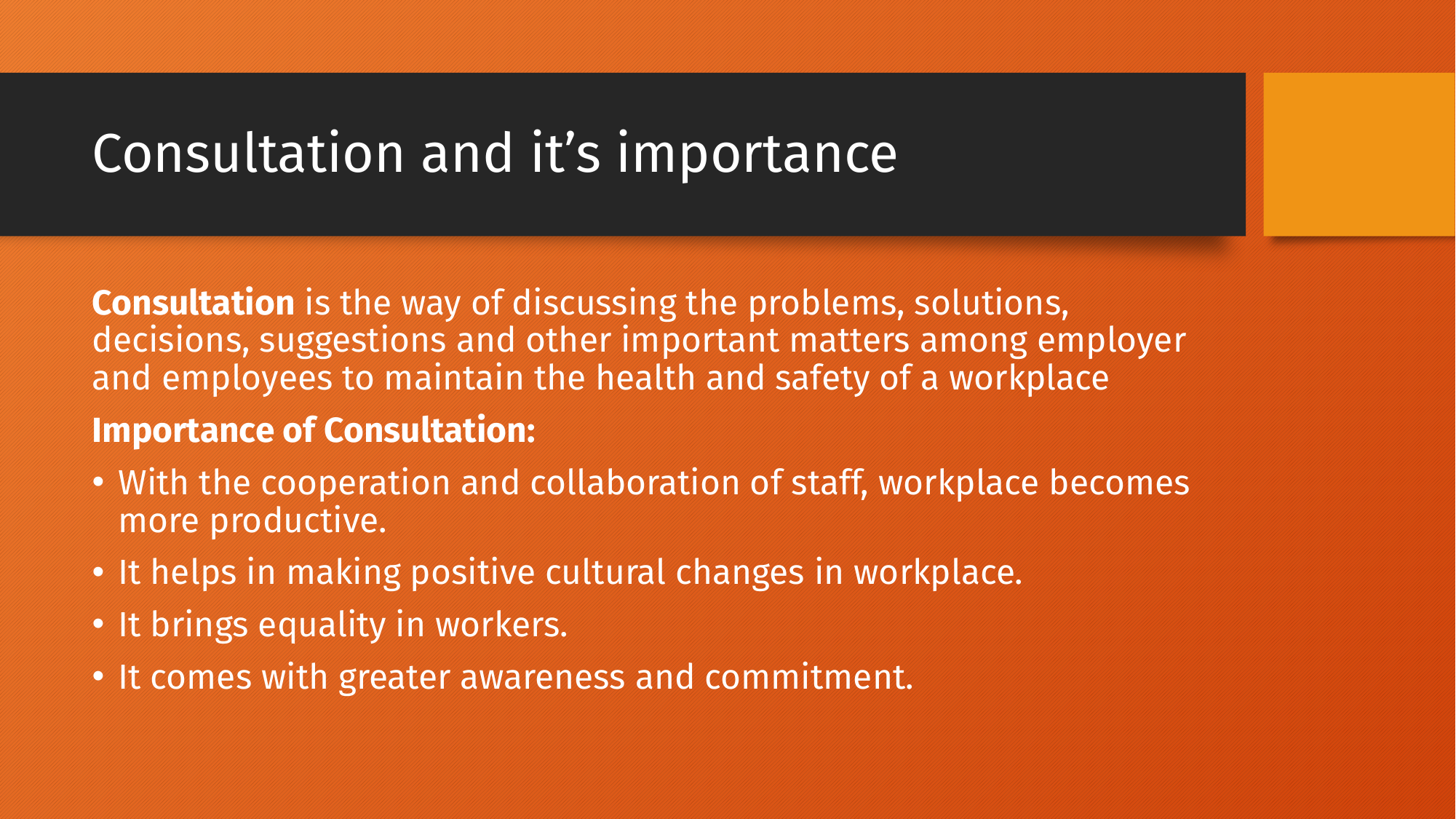

# Consultation and it’s importance
Consultation is the way of discussing the problems, solutions, decisions, suggestions and other important matters among employer and employees to maintain the health and safety of a workplace
Importance of Consultation:
With the cooperation and collaboration of staff, workplace becomes more productive.
It helps in making positive cultural changes in workplace.
It brings equality in workers.
It comes with greater awareness and commitment.